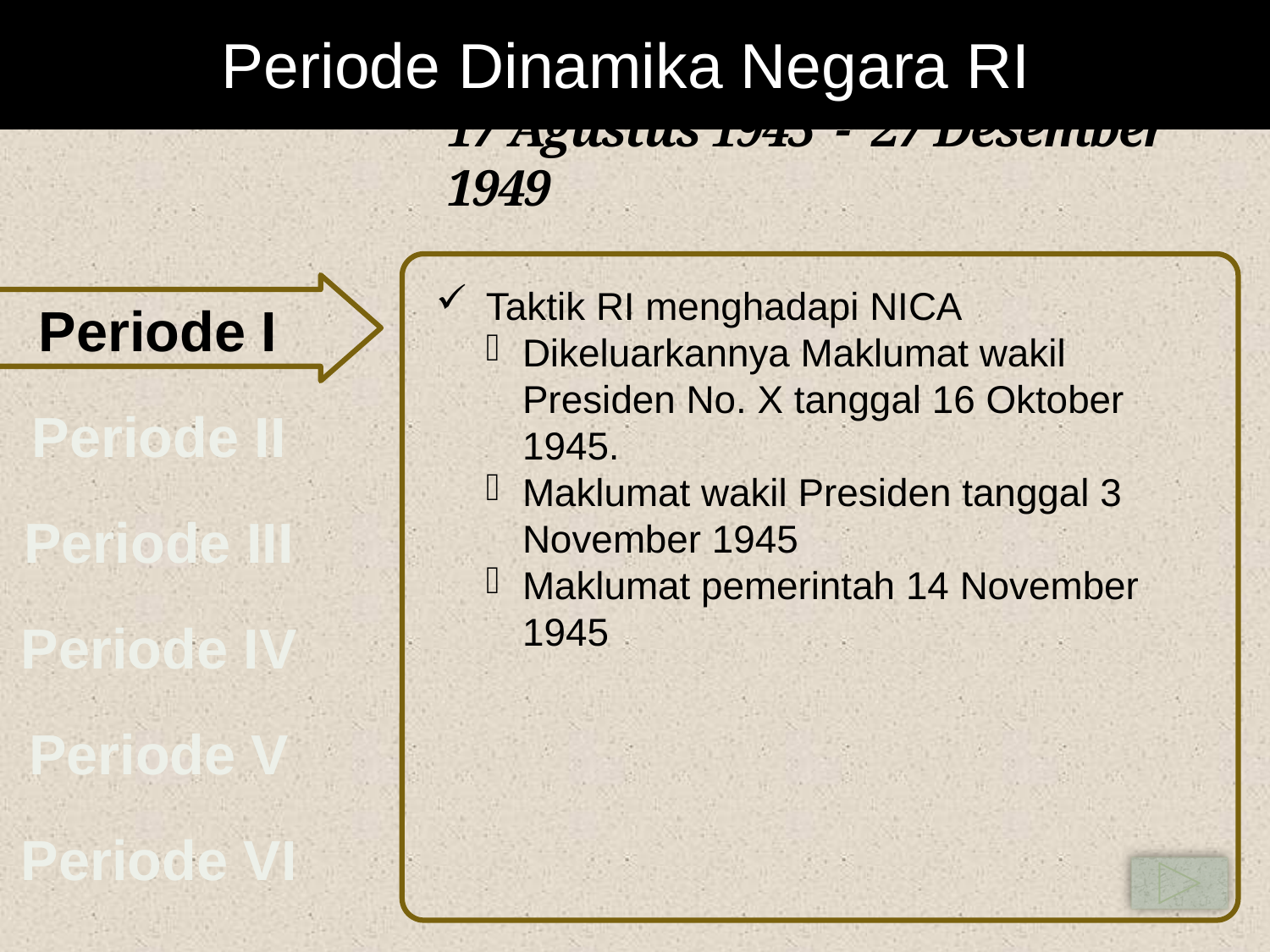

Periode Dinamika Negara RI

# 17 Agustus 1945  -  27 Desember 1949

Periode I

Periode II

Periode III

Periode IV

Periode V
Taktik RI menghadapi NICA
Dikeluarkannya Maklumat wakil Presiden No. X tanggal 16 Oktober 1945.
Maklumat wakil Presiden tanggal 3 November 1945
Maklumat pemerintah 14 November 1945

Periode VI